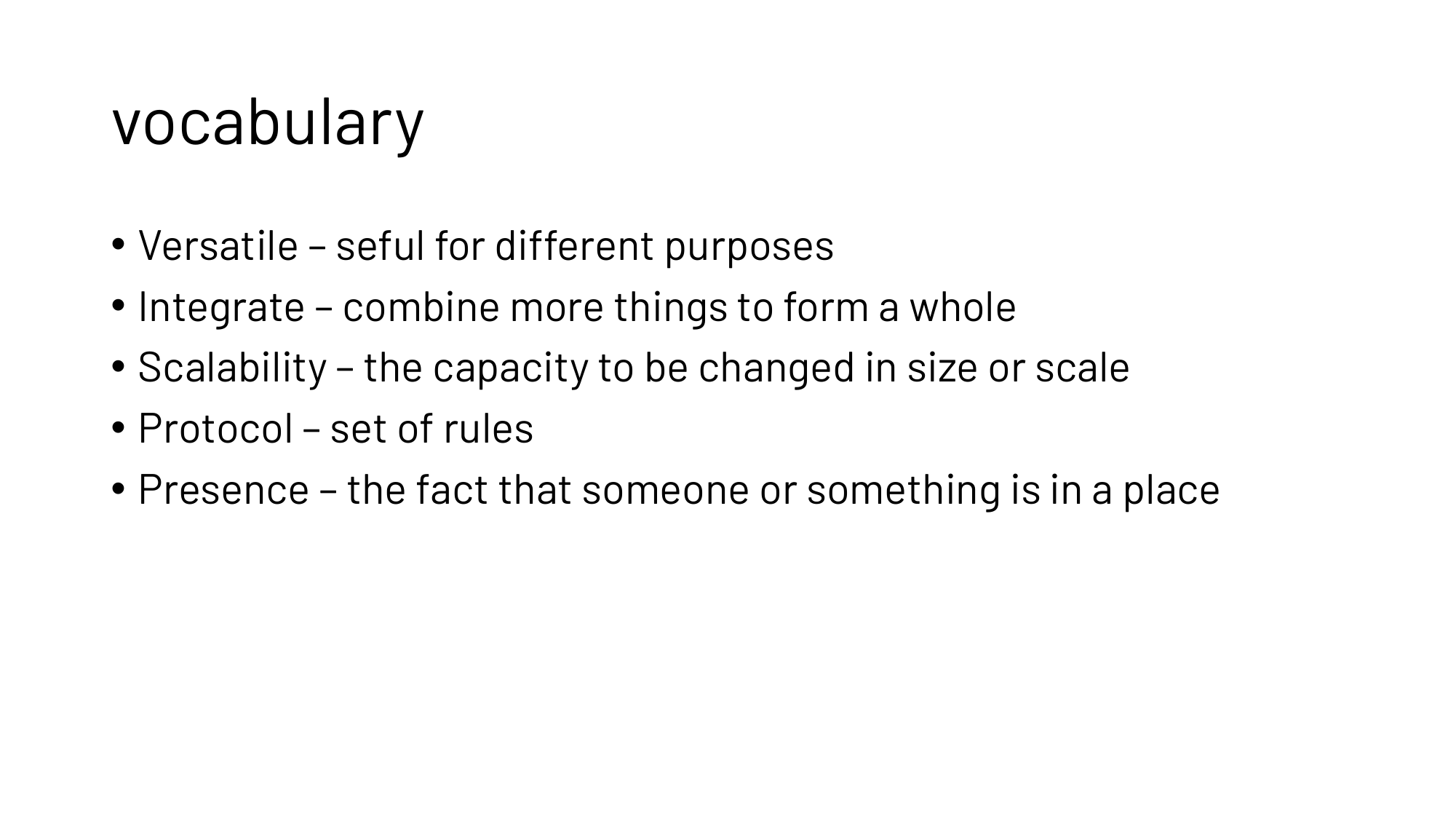

# vocabulary
Versatile – seful for different purposes
Integrate – combine more things to form a whole
Scalability – the capacity to be changed in size or scale
Protocol – set of rules
Presence – the fact that someone or something is in a place